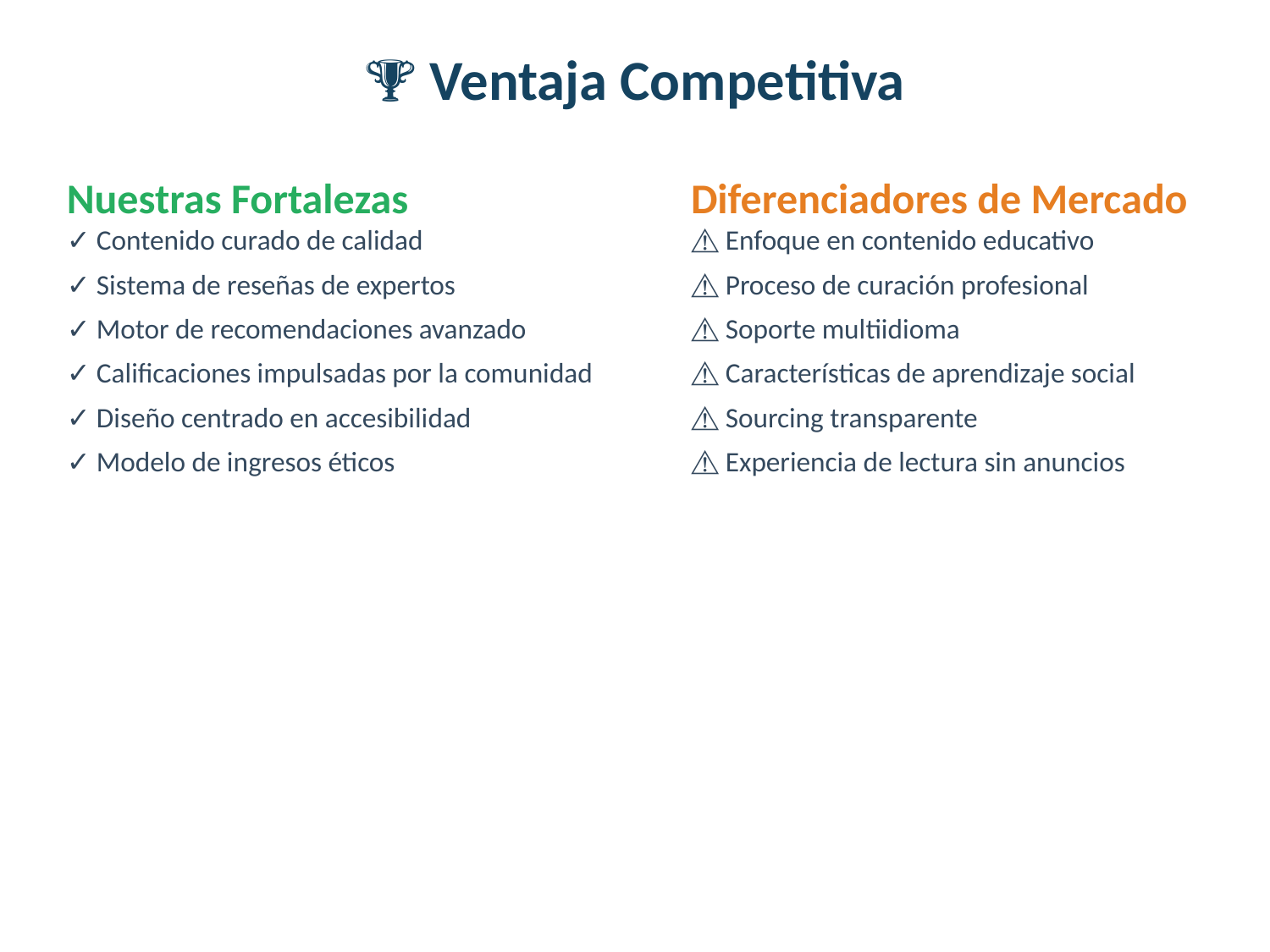

🏆 Ventaja Competitiva
Nuestras Fortalezas
✓ Contenido curado de calidad
✓ Sistema de reseñas de expertos
✓ Motor de recomendaciones avanzado
✓ Calificaciones impulsadas por la comunidad
✓ Diseño centrado en accesibilidad
✓ Modelo de ingresos éticos
Diferenciadores de Mercado
⚠ Enfoque en contenido educativo
⚠ Proceso de curación profesional
⚠ Soporte multiidioma
⚠ Características de aprendizaje social
⚠ Sourcing transparente
⚠ Experiencia de lectura sin anuncios